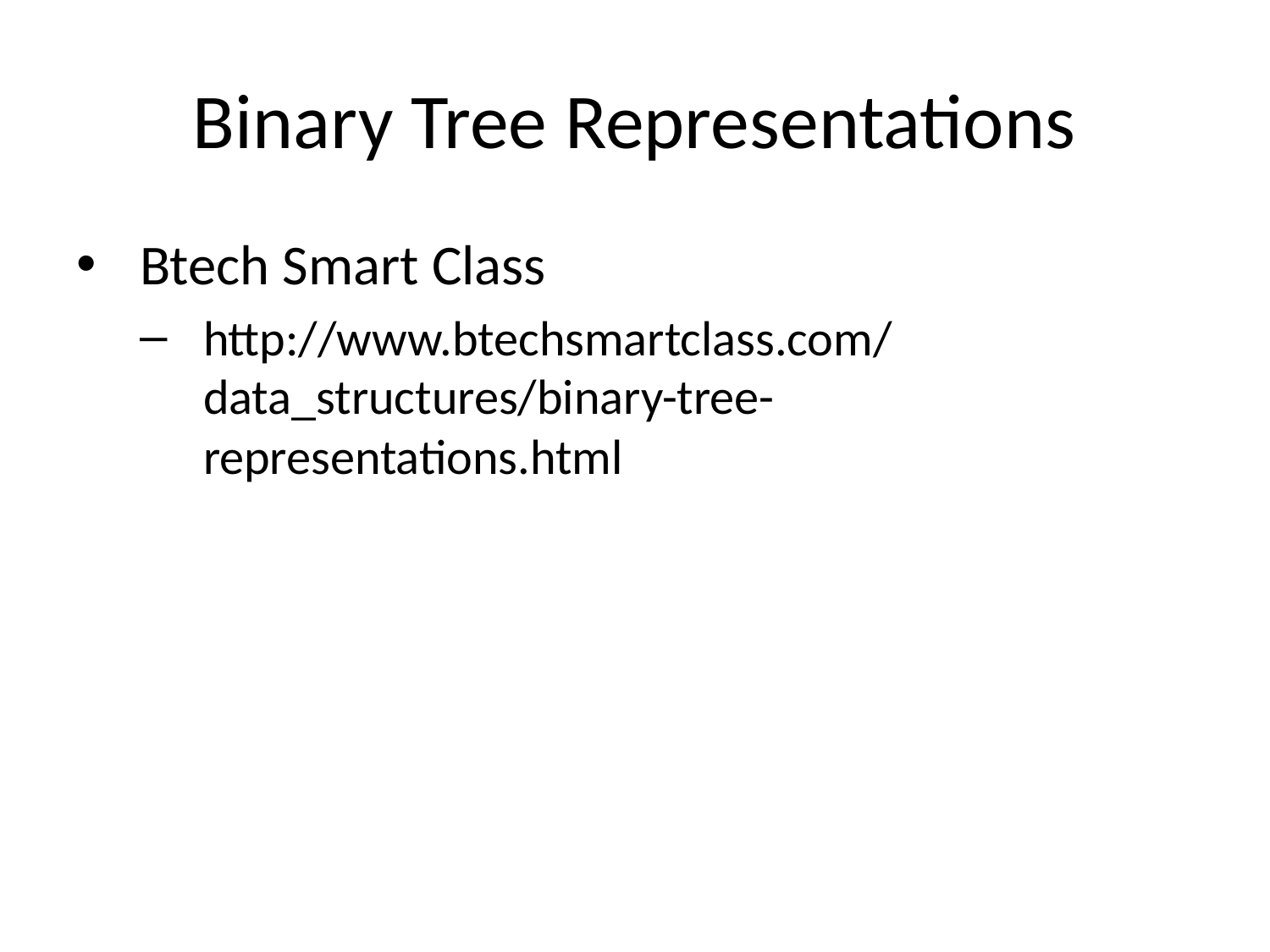

# Binary Tree Representations
Btech Smart Class
http://www.btechsmartclass.com/data_structures/binary-tree-representations.html